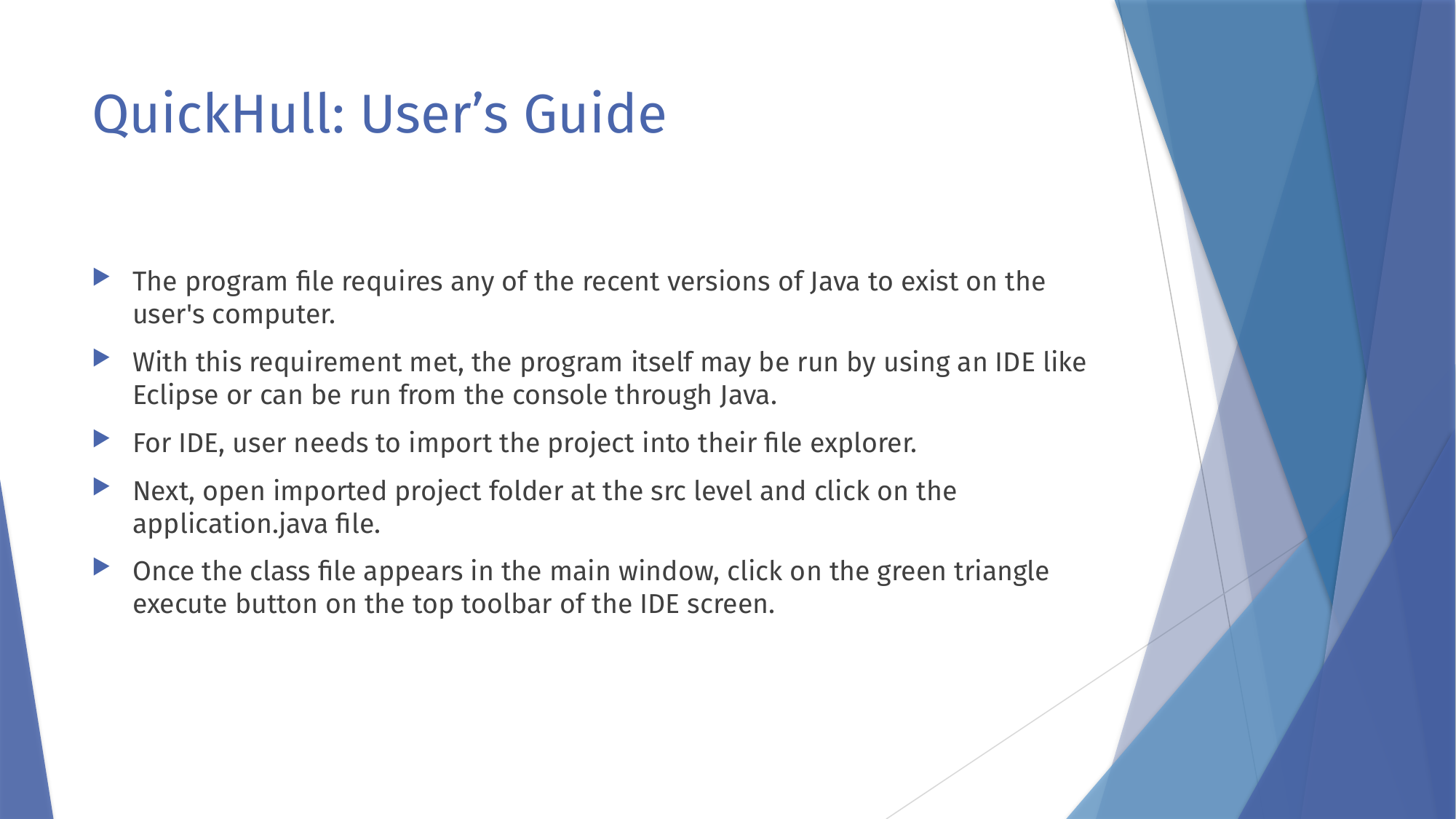

# QuickHull: User’s Guide
The program file requires any of the recent versions of Java to exist on the user's computer.
With this requirement met, the program itself may be run by using an IDE like Eclipse or can be run from the console through Java.
For IDE, user needs to import the project into their file explorer.
Next, open imported project folder at the src level and click on the application.java file.
Once the class file appears in the main window, click on the green triangle execute button on the top toolbar of the IDE screen.